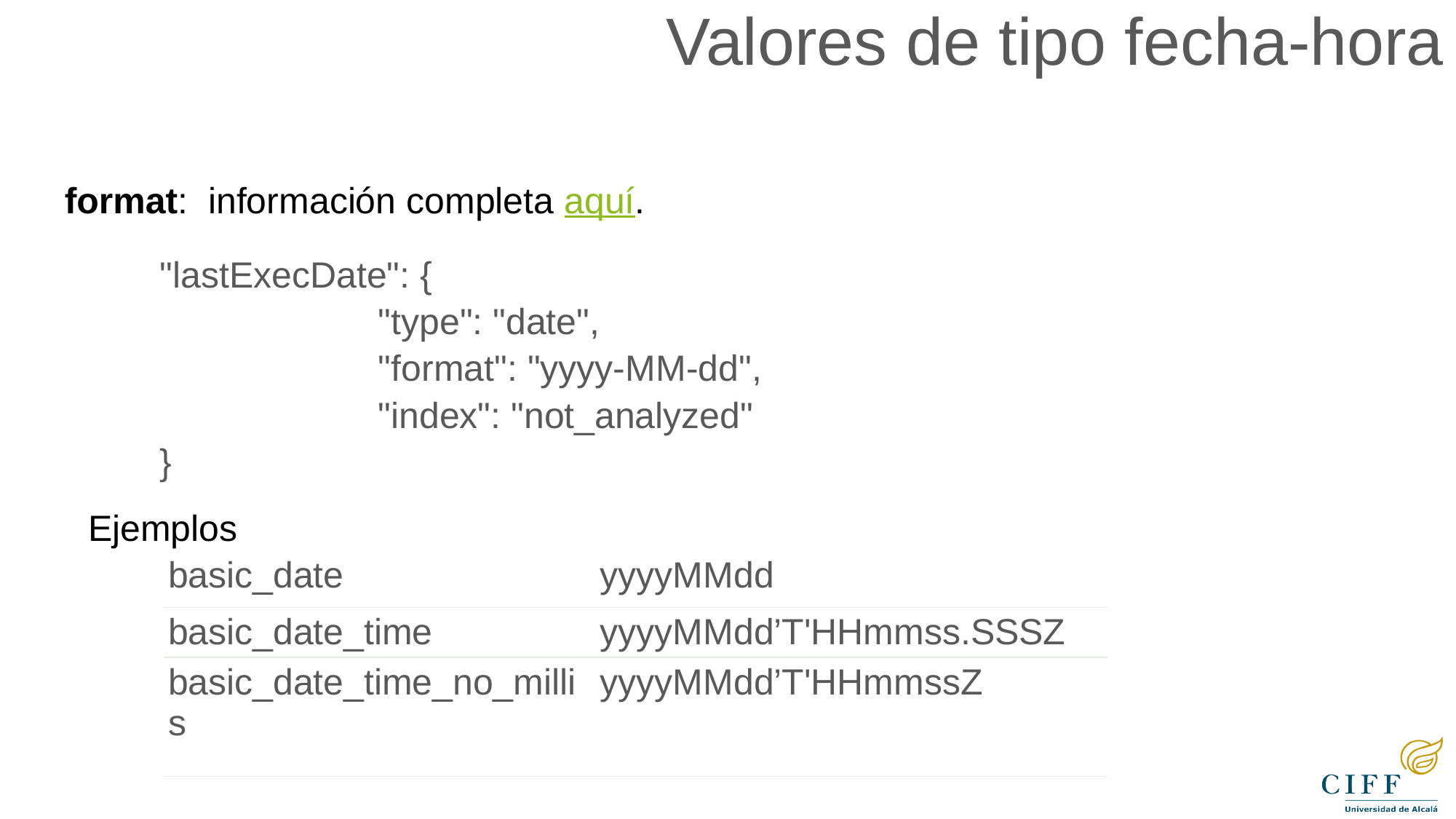

Valores de tipo fecha-hora

format:  información completa aquí.

"lastExecDate": {
		"type": "date",
		"format": "yyyy-MM-dd",
		"index": "not_analyzed"
}

Ejemplos

| basic\_date | yyyyMMdd |
| --- | --- |
| basic\_date\_time | yyyyMMdd’T'HHmmss.SSSZ |
| basic\_date\_time\_no\_millis | yyyyMMdd’T'HHmmssZ |